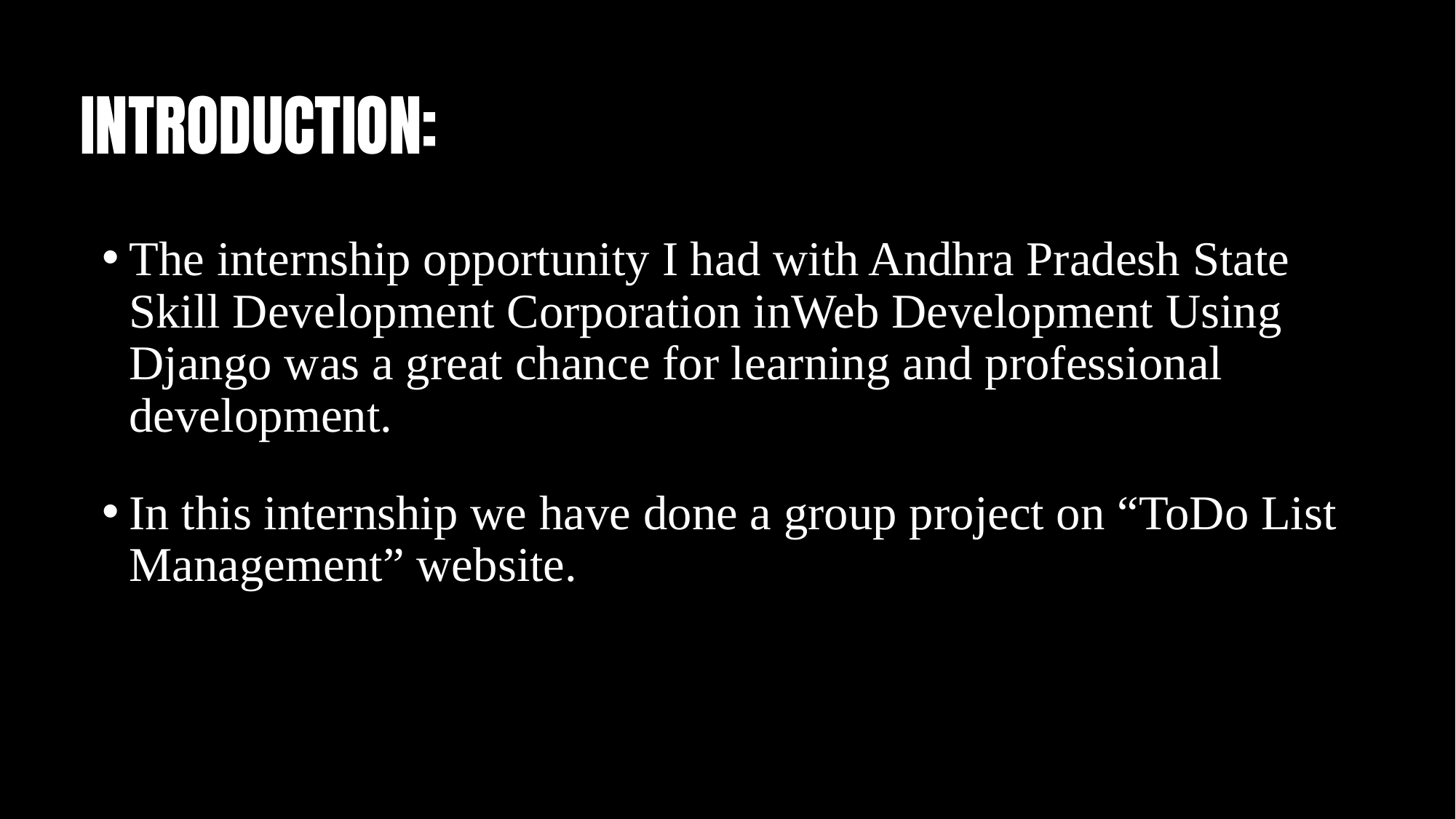

# INTRODUCTION:
The internship opportunity I had with Andhra Pradesh State Skill Development Corporation inWeb Development Using Django was a great chance for learning and professional development.In this internship we have done a group project on “ToDo List Management” website.
In this internship we have done a group project on “ToDo List Management” website.